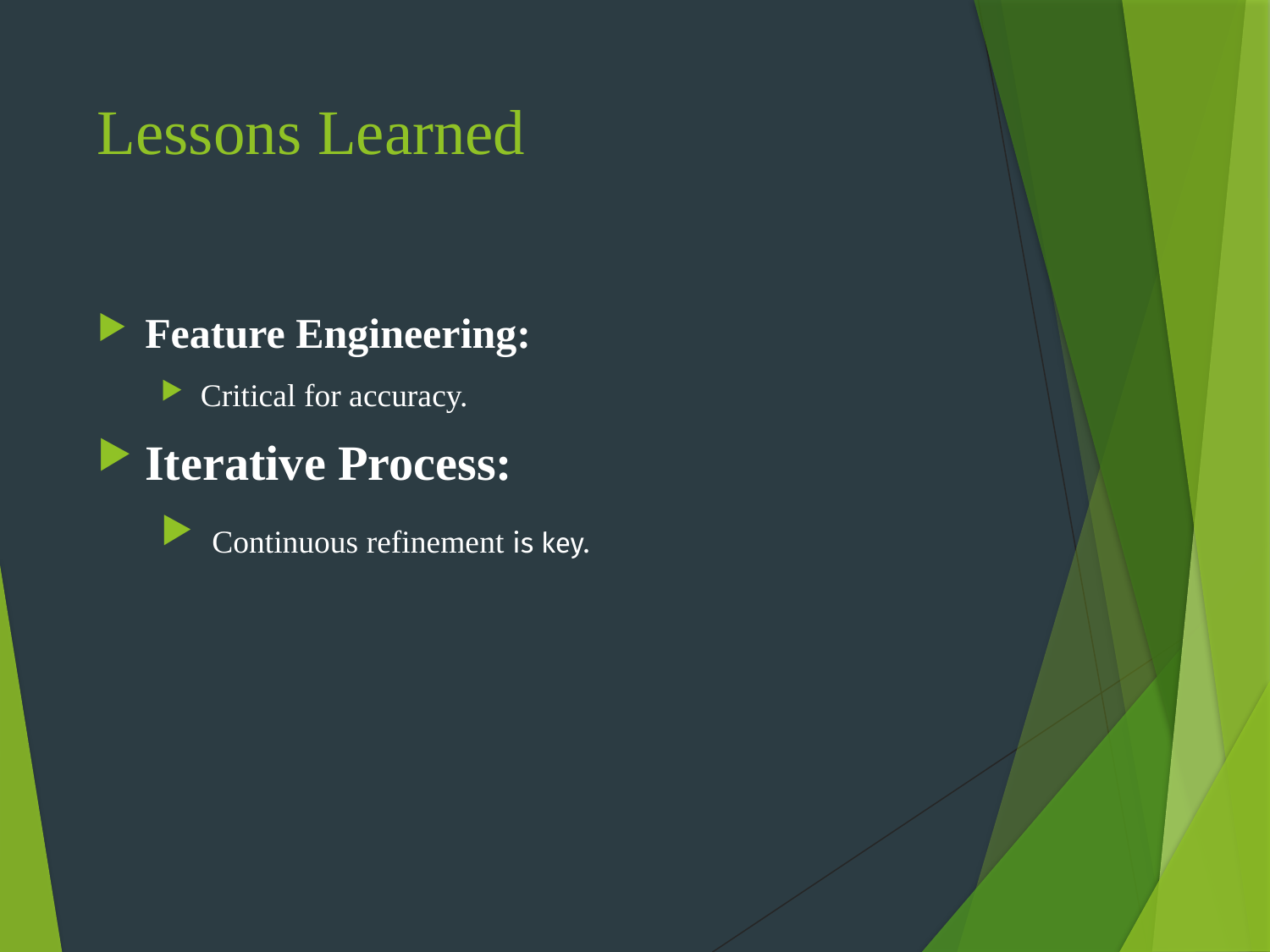

# Lessons Learned
Feature Engineering:
Critical for accuracy.
Iterative Process:
 Continuous refinement is key.